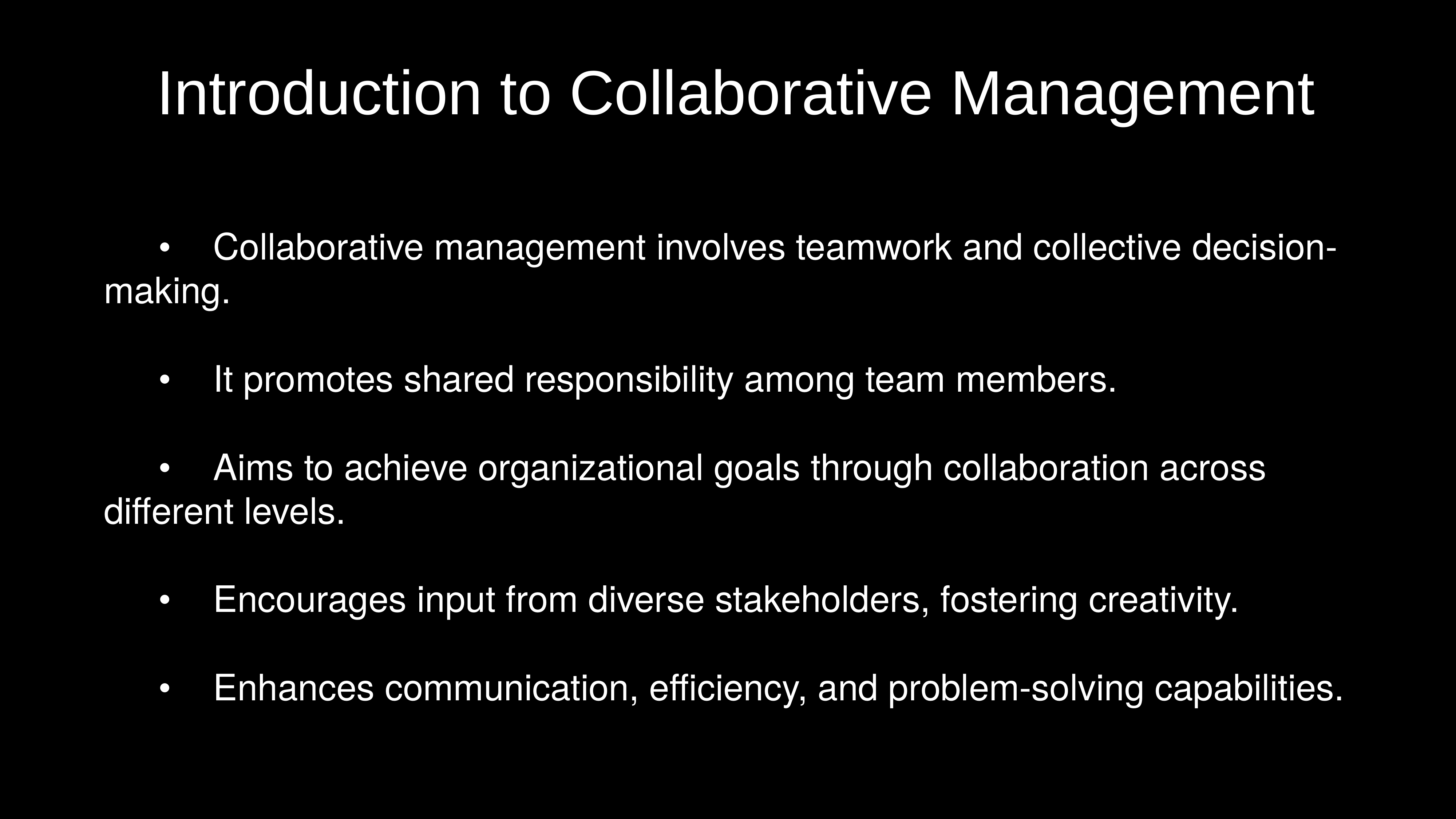

# Introduction to Collaborative Management
	•	Collaborative management involves teamwork and collective decision-making.
	•	It promotes shared responsibility among team members.
	•	Aims to achieve organizational goals through collaboration across different levels.
	•	Encourages input from diverse stakeholders, fostering creativity.
	•	Enhances communication, efficiency, and problem-solving capabilities.